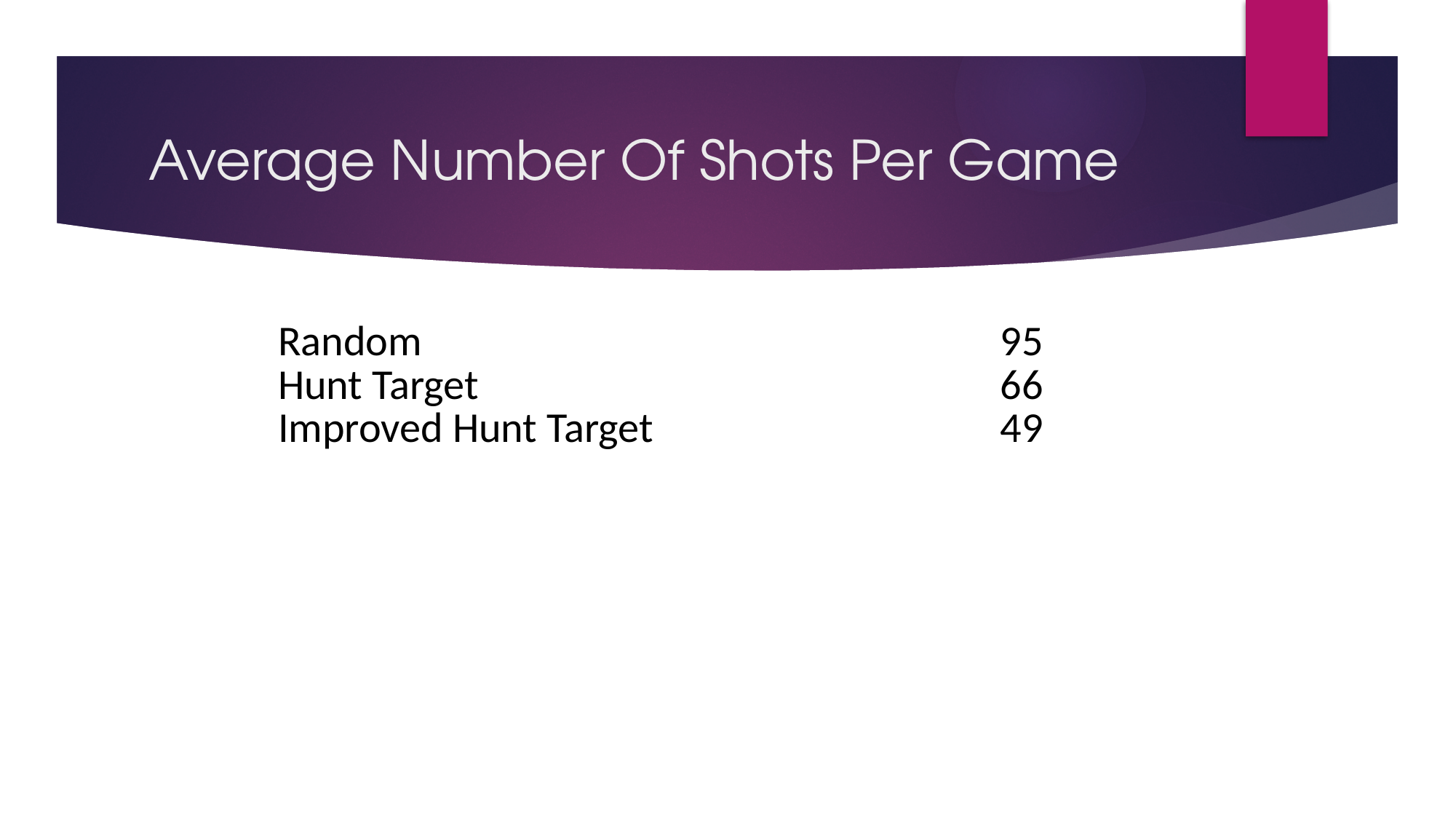

# Average Number Of Shots Per Game
| Random | 95 |
| --- | --- |
| Hunt Target | 66 |
| Improved Hunt Target | 49 |